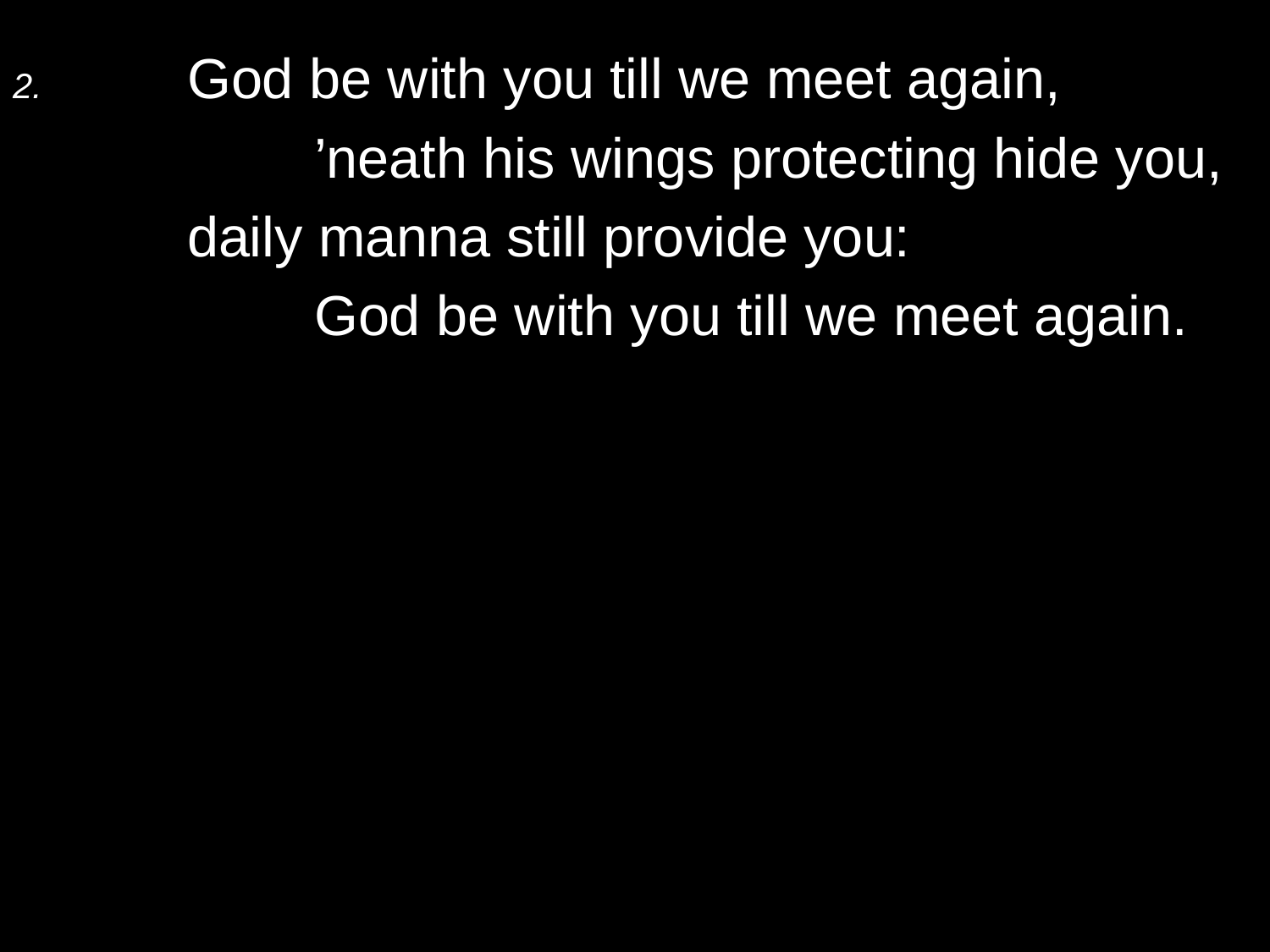

2.	God be with you till we meet again,
		’neath his wings protecting hide you,
	daily manna still provide you:
		God be with you till we meet again.